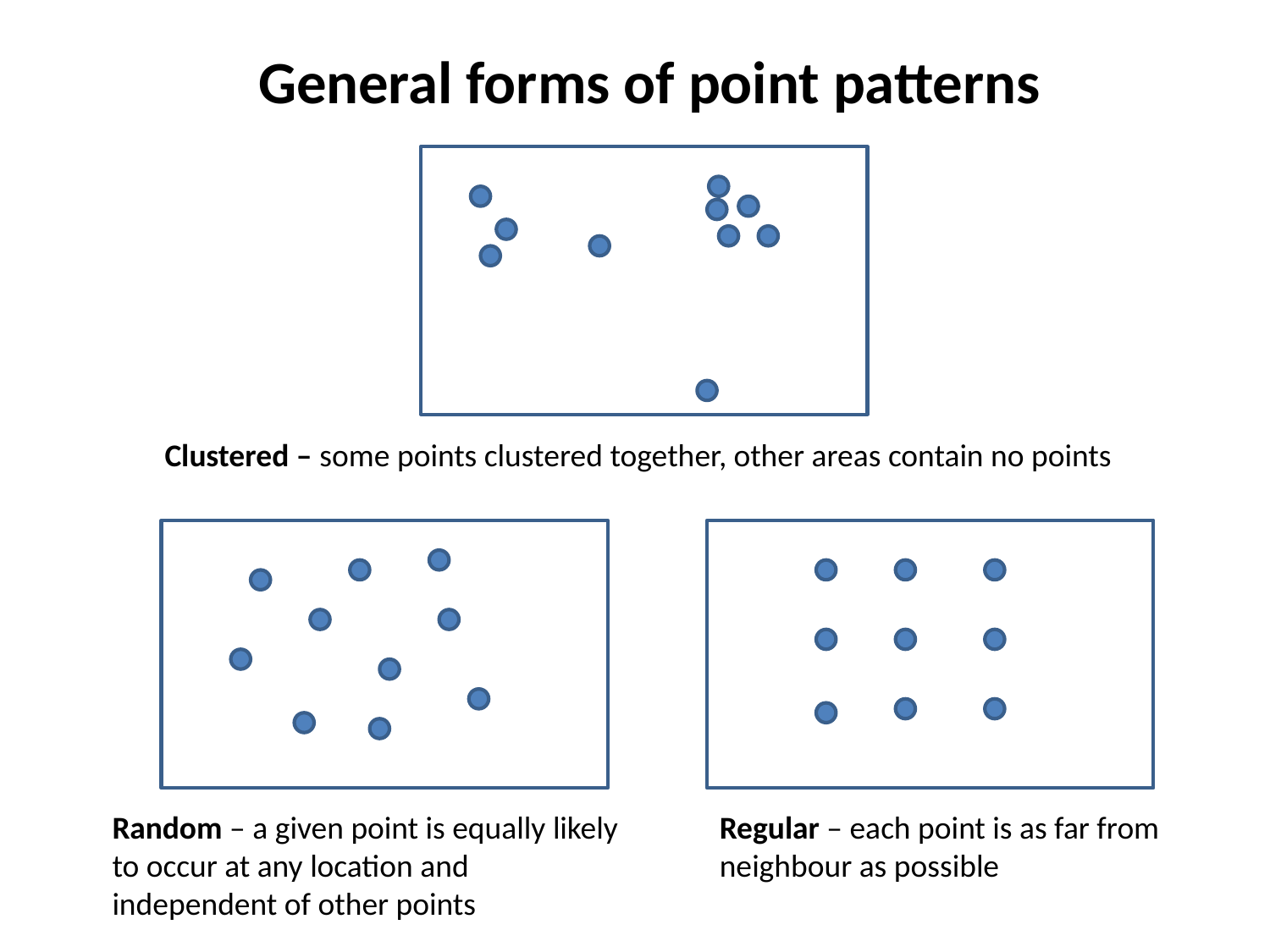

General forms of point patterns

Clustered – some points clustered together, other areas contain no points

Random – a given point is equally likely to occur at any location and independent of other points
Regular – each point is as far from neighbour as possible